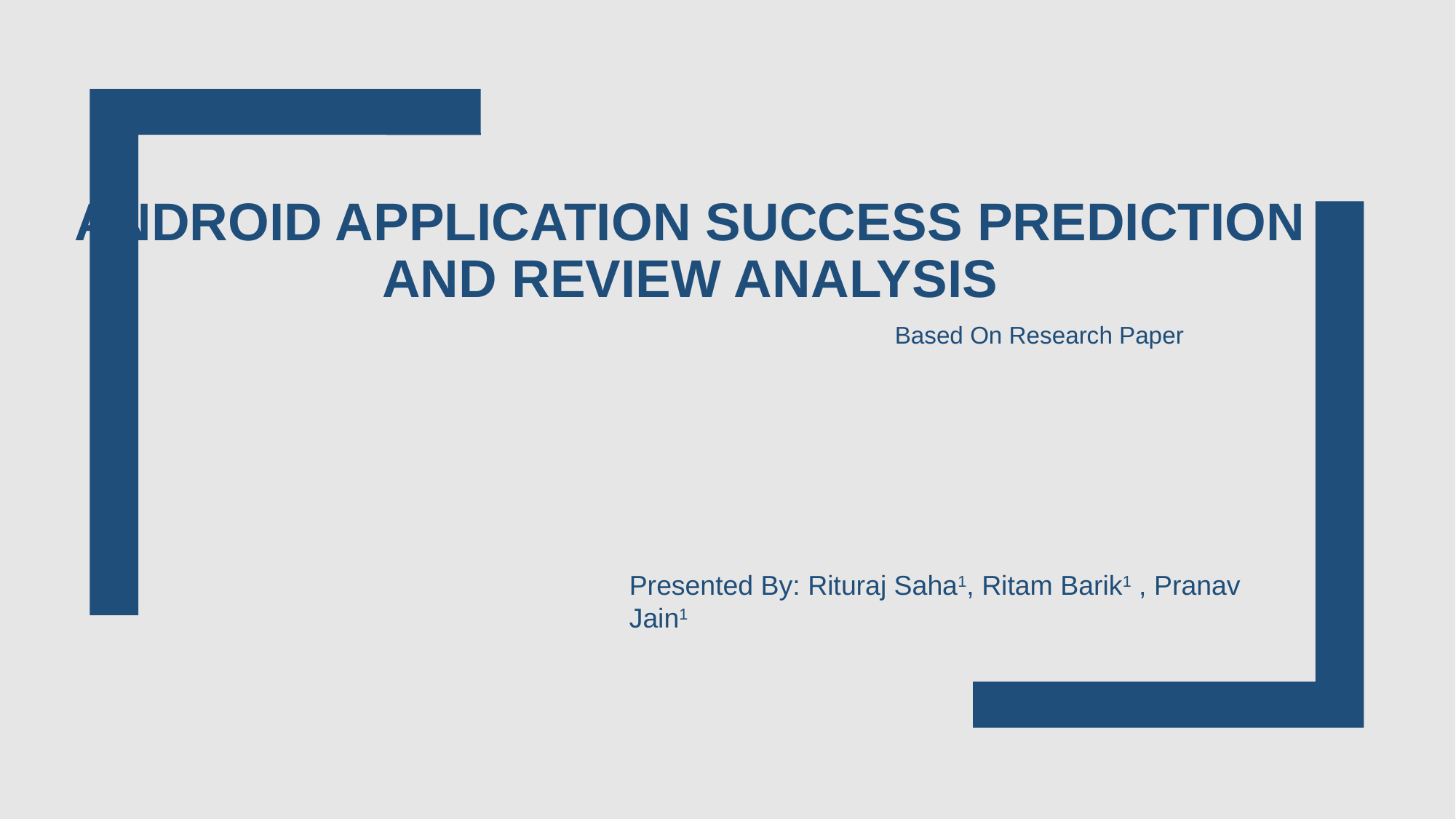

# Android Application Success Prediction and Review Analysis
Based On Research Paper
Presented By: Rituraj Saha1, Ritam Barik1 , Pranav Jain1